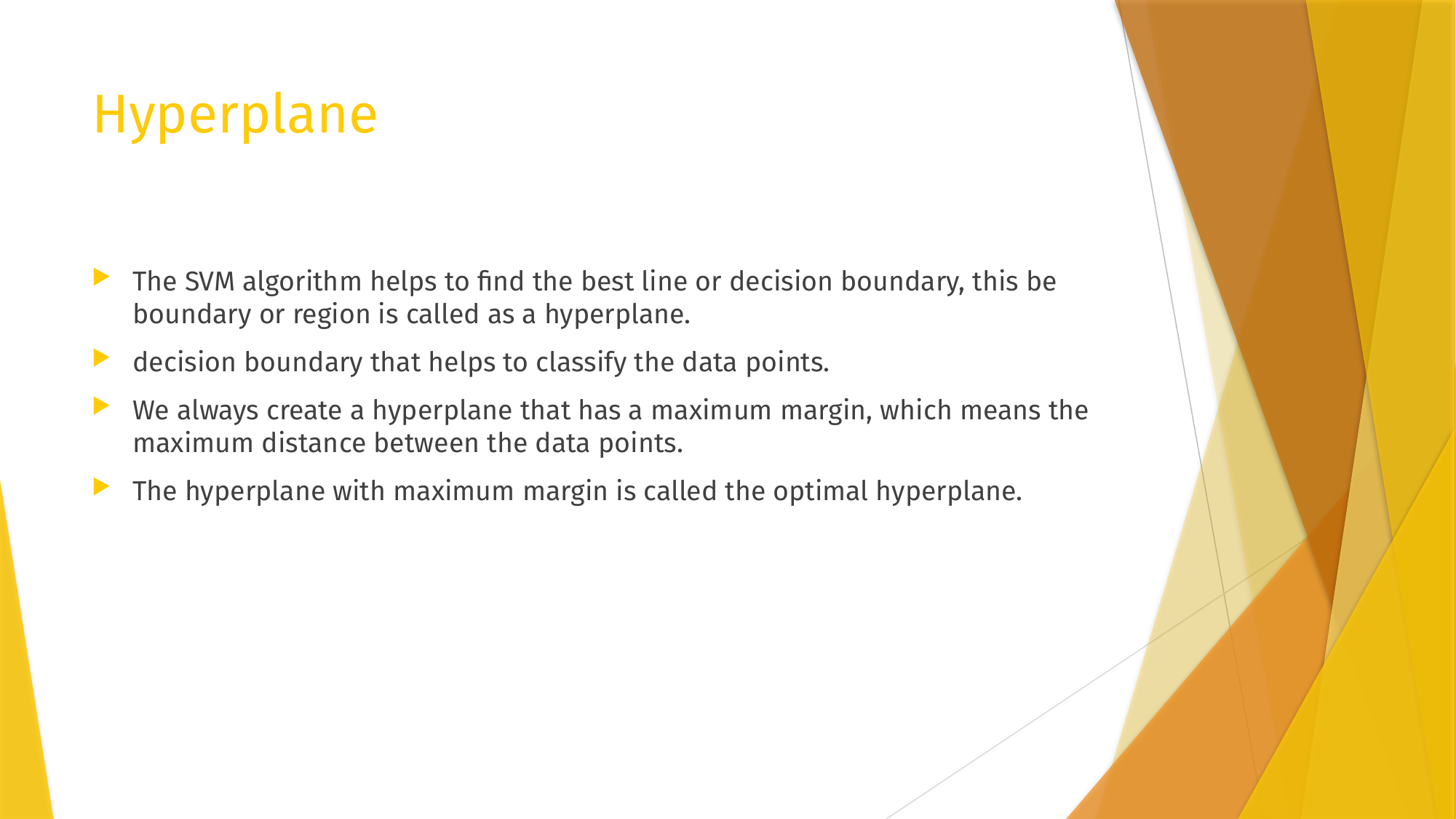

# Hyperplane
The SVM algorithm helps to find the best line or decision boundary, this be boundary or region is called as a hyperplane.
decision boundary that helps to classify the data points.
We always create a hyperplane that has a maximum margin, which means the maximum distance between the data points.
The hyperplane with maximum margin is called the optimal hyperplane.